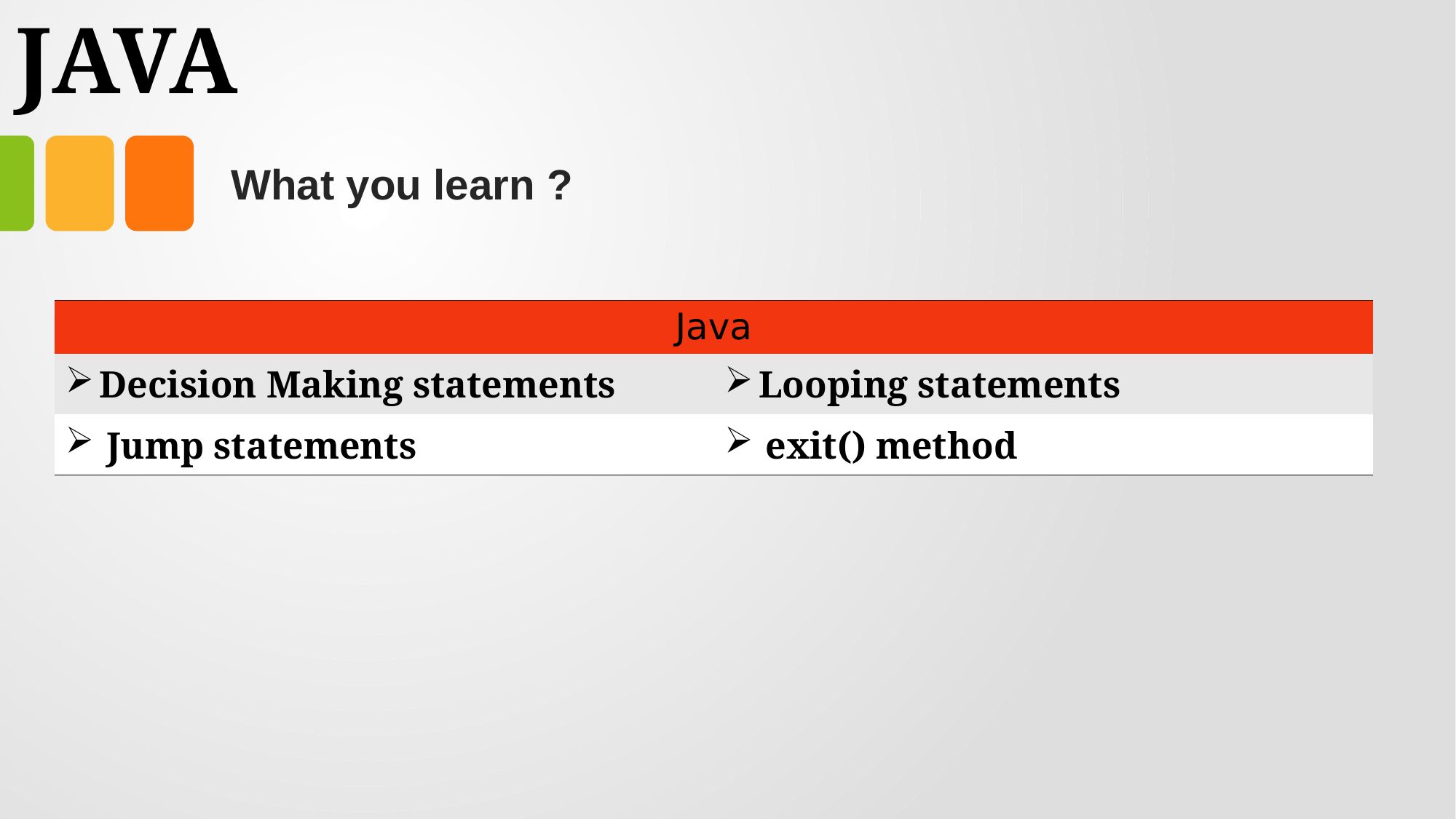

# JAVA
What you learn ?
| Java | Expressions |
| --- | --- |
| Decision Making statements | Looping statements |
| Jump statements | exit() method |